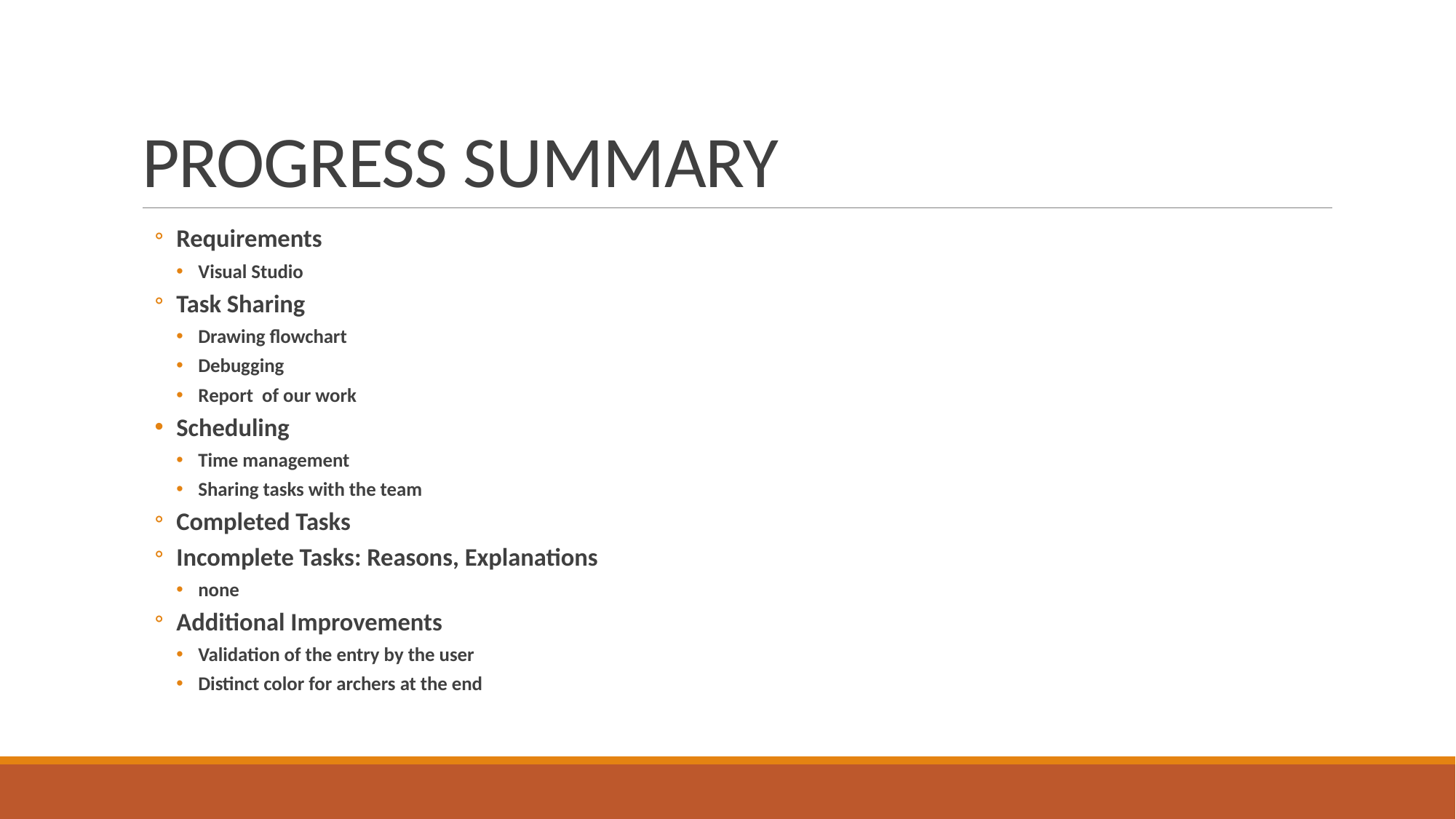

# PROGRESS SUMMARY
Requirements
Visual Studio
Task Sharing
Drawing flowchart
Debugging
Report  of our work
Scheduling
Time management
Sharing tasks with the team
Completed Tasks
Incomplete Tasks: Reasons, Explanations
none
Additional Improvements
Validation of the entry by the user
Distinct color for archers at the end